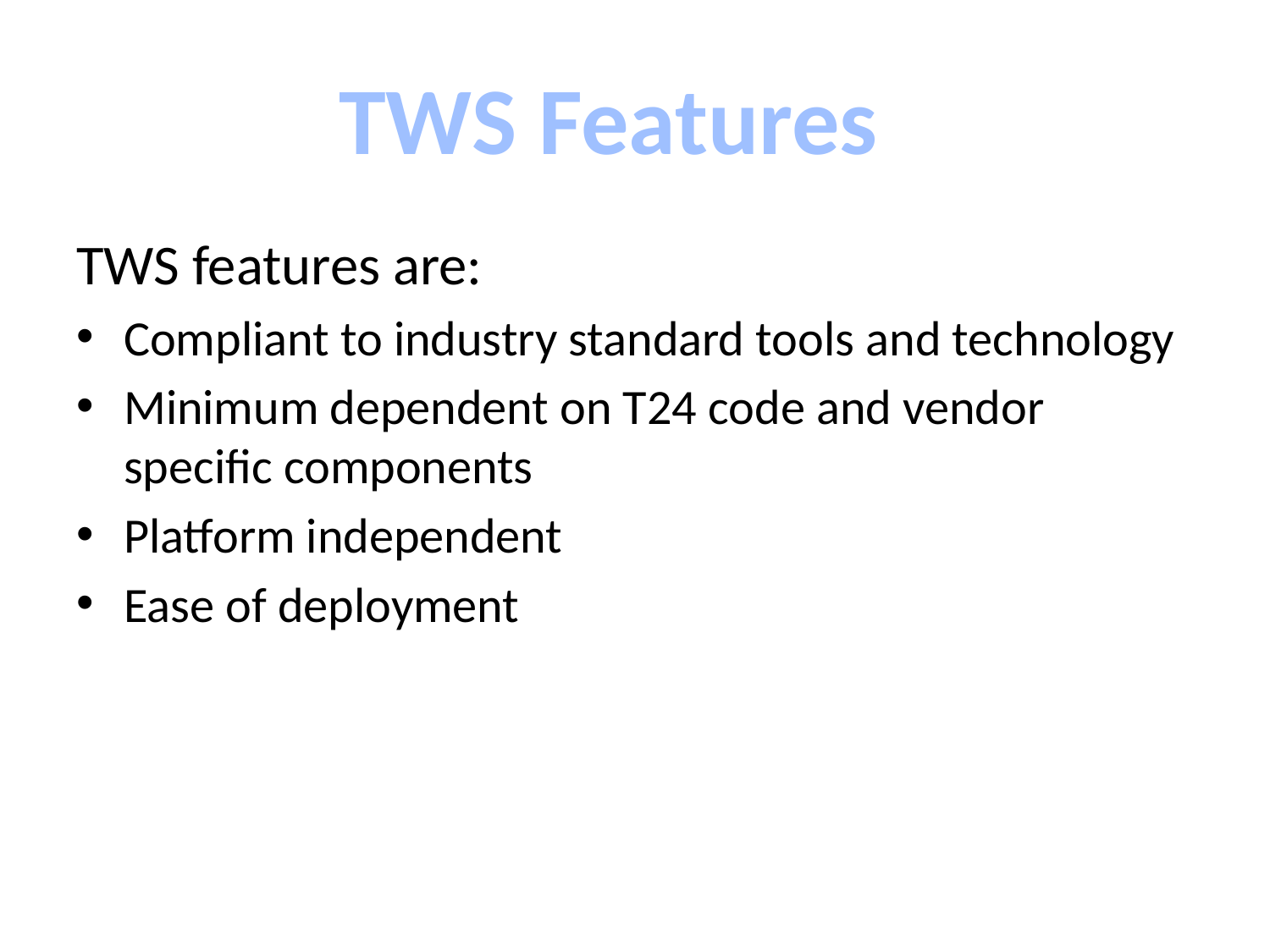

TWS Features
TWS features are:
Compliant to industry standard tools and technology
Minimum dependent on T24 code and vendor specific components
Platform independent
Ease of deployment